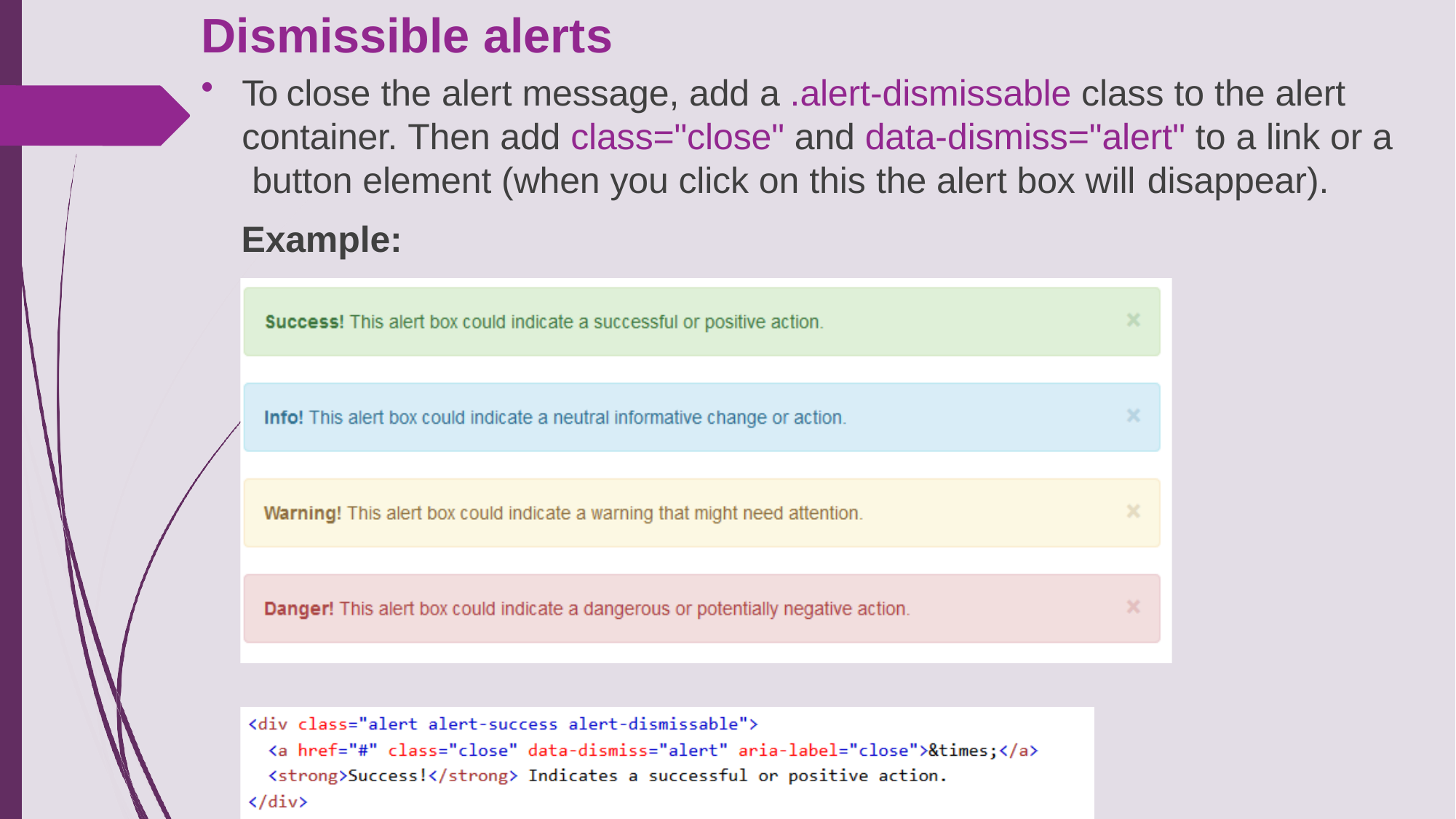

# Dismissible alerts
To close the alert message, add a .alert-dismissable class to the alert  container. Then add class="close" and data-dismiss="alert" to a link or a  button element (when you click on this the alert box will disappear).
Example: